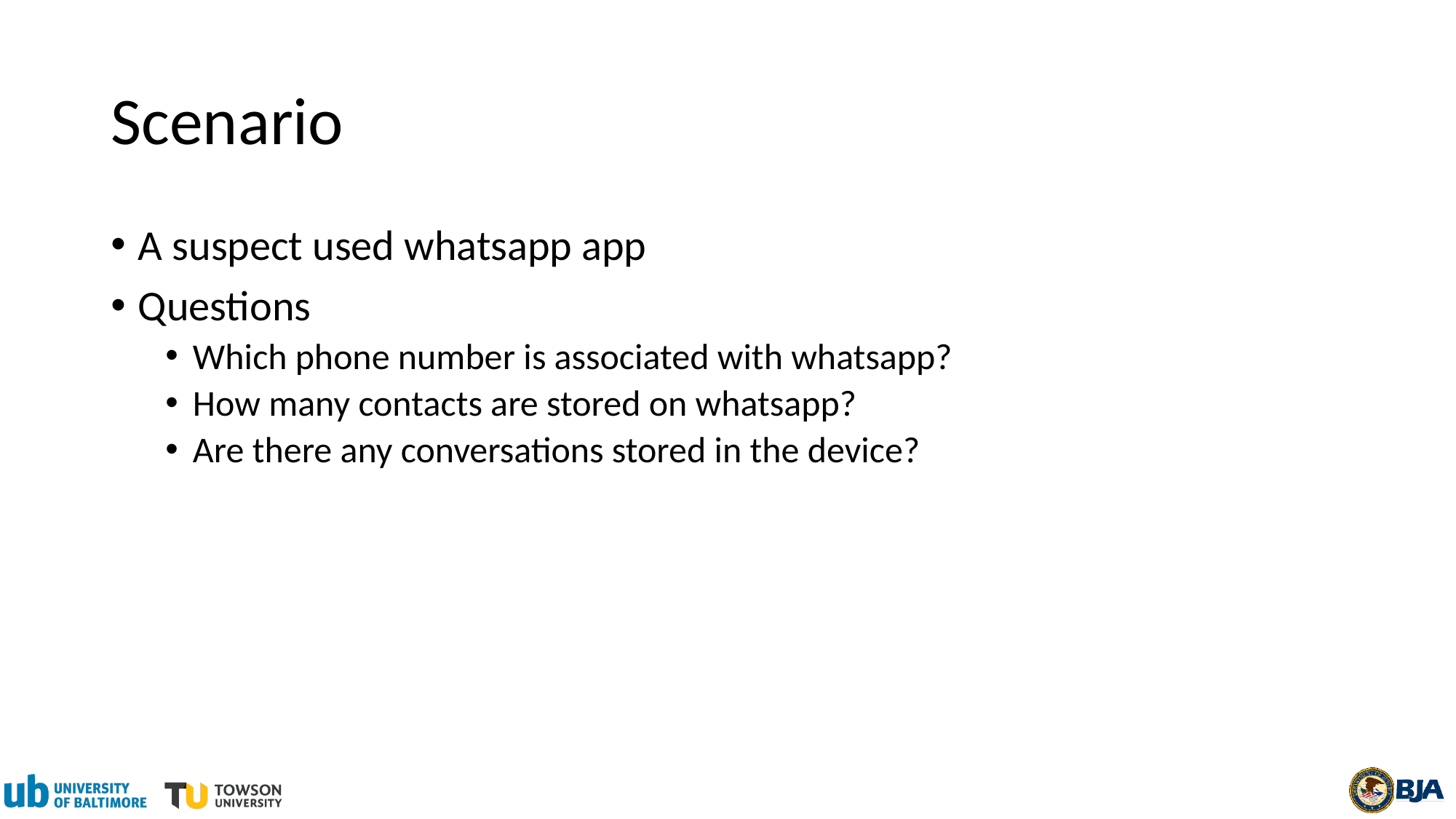

# Scenario
A suspect used whatsapp app
Questions
Which phone number is associated with whatsapp?
How many contacts are stored on whatsapp?
Are there any conversations stored in the device?